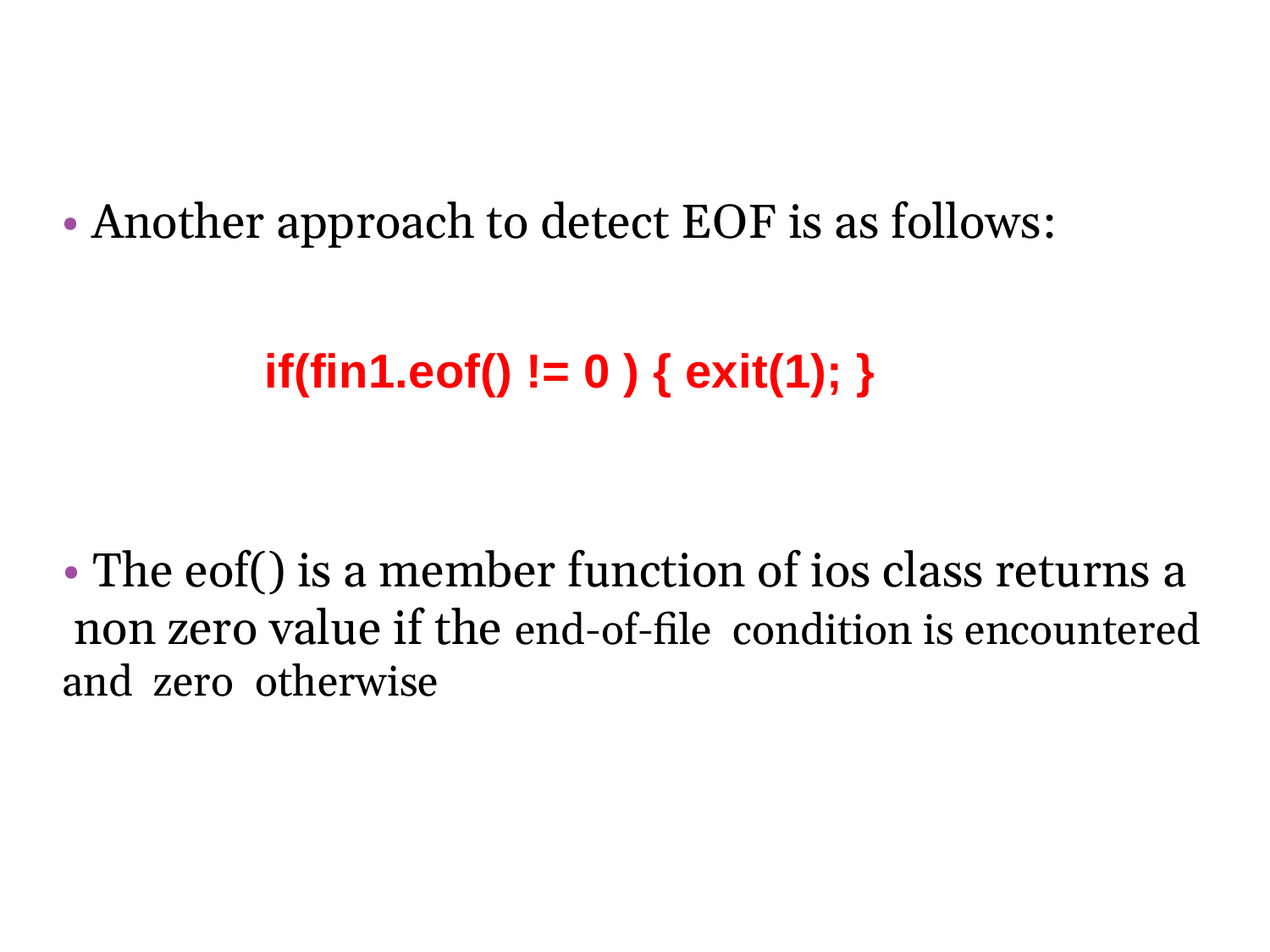

• Another approach to detect EOF is as follows:
if(fin1.eof() != 0 ) { exit(1); }
• The eof() is a member function of ios class returns a
 non zero value if the end-of-file  condition is encountered
and  zero  otherwise